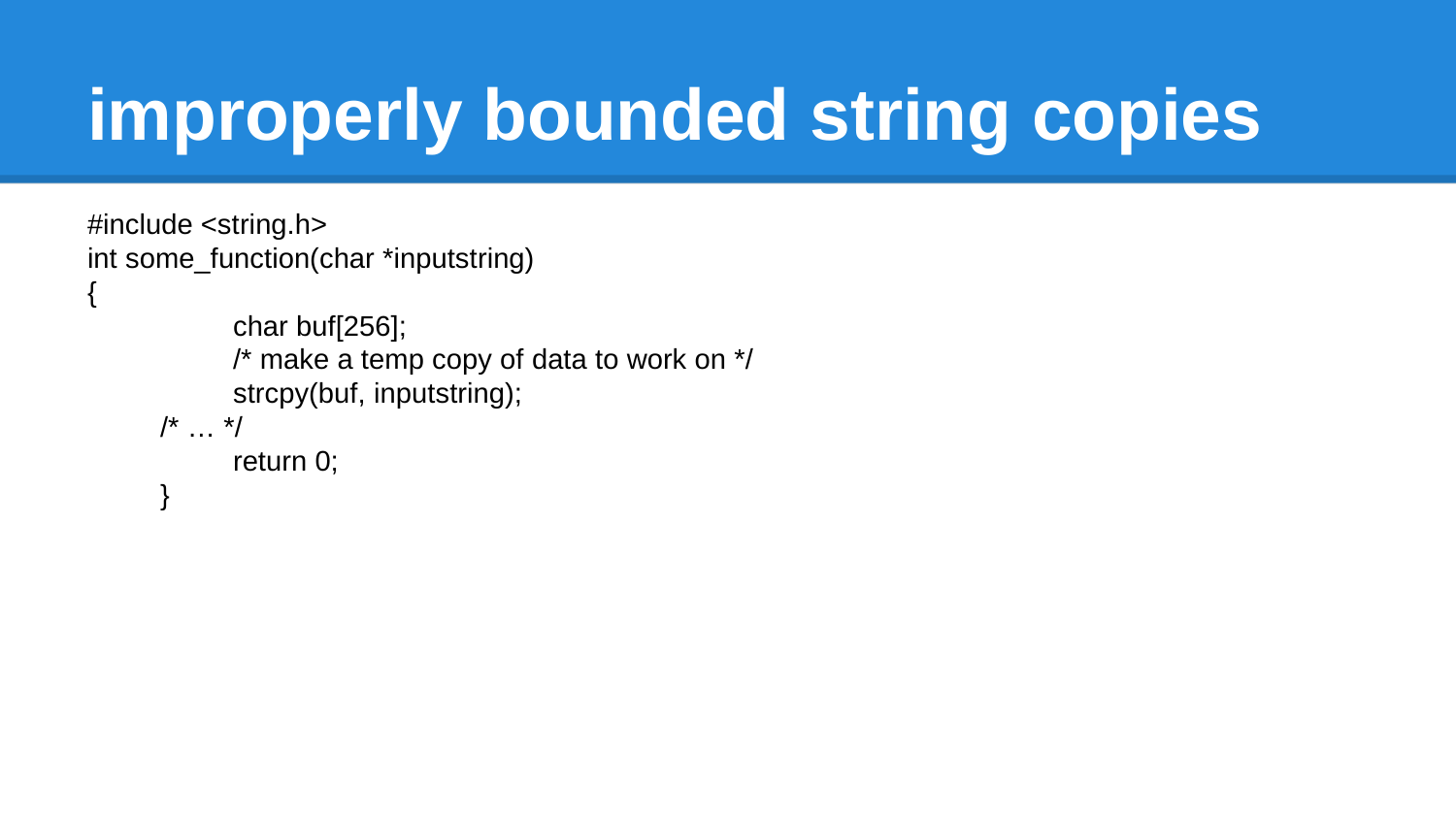

# improperly bounded string copies
#include <string.h>
int some_function(char *inputstring)
{
	char buf[256];
	/* make a temp copy of data to work on */
	strcpy(buf, inputstring);
/* … */
	return 0;
}